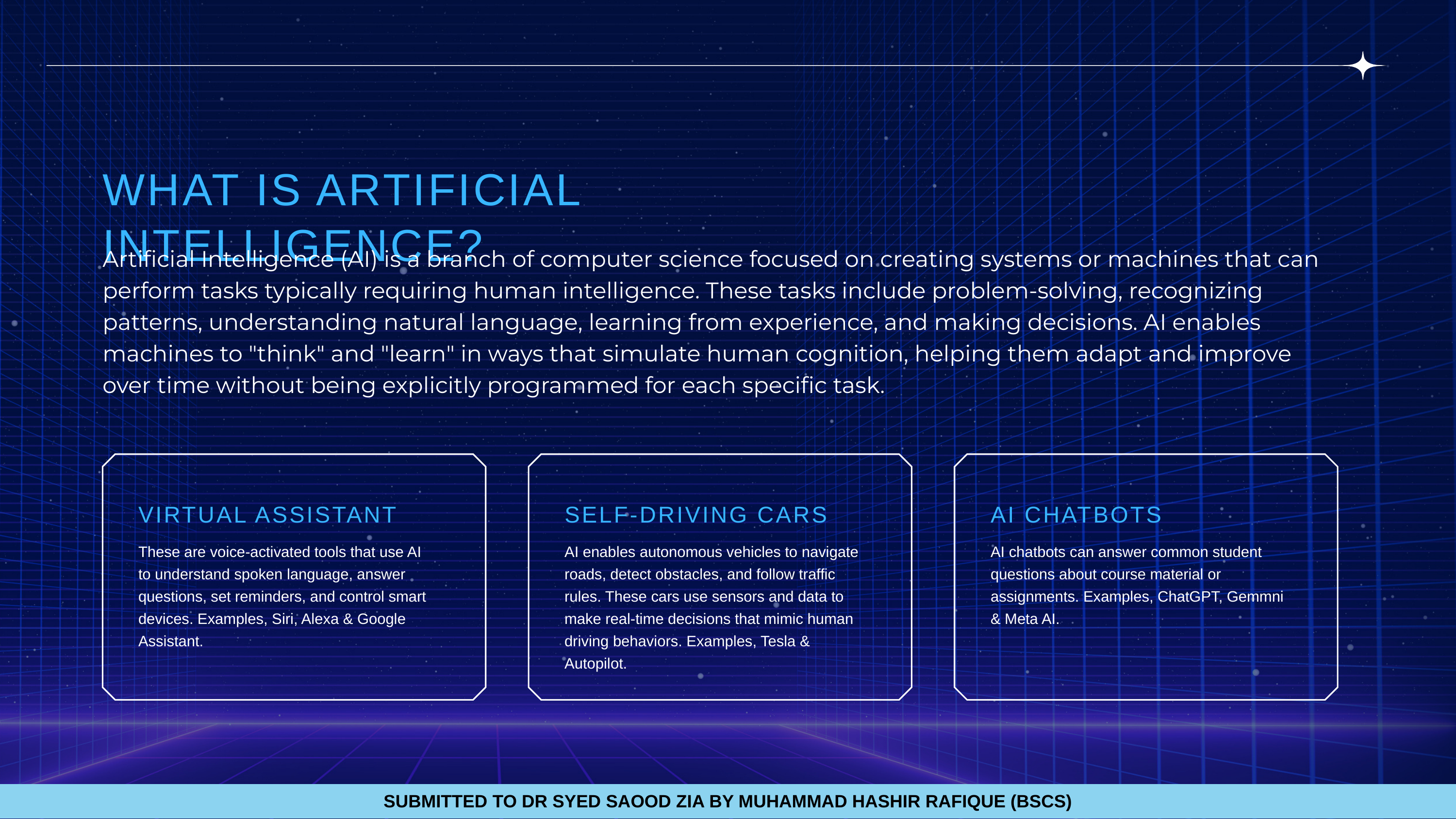

WHAT IS ARTIFICIAL INTELLIGENCE?
Artificial Intelligence (AI) is a branch of computer science focused on creating systems or machines that can perform tasks typically requiring human intelligence. These tasks include problem-solving, recognizing patterns, understanding natural language, learning from experience, and making decisions. AI enables machines to "think" and "learn" in ways that simulate human cognition, helping them adapt and improve over time without being explicitly programmed for each specific task.

VIRTUAL ASSISTANT
SELF-DRIVING CARS
AI CHATBOTS
These are voice-activated tools that use AI to understand spoken language, answer questions, set reminders, and control smart devices. Examples, Siri, Alexa & Google Assistant.
AI enables autonomous vehicles to navigate roads, detect obstacles, and follow traffic rules. These cars use sensors and data to make real-time decisions that mimic human driving behaviors. Examples, Tesla & Autopilot.
AI chatbots can answer common student questions about course material or assignments. Examples, ChatGPT, Gemmni & Meta AI.

SUBMITTED TO DR SYED SAOOD ZIA BY MUHAMMAD HASHIR RAFIQUE (BSCS)